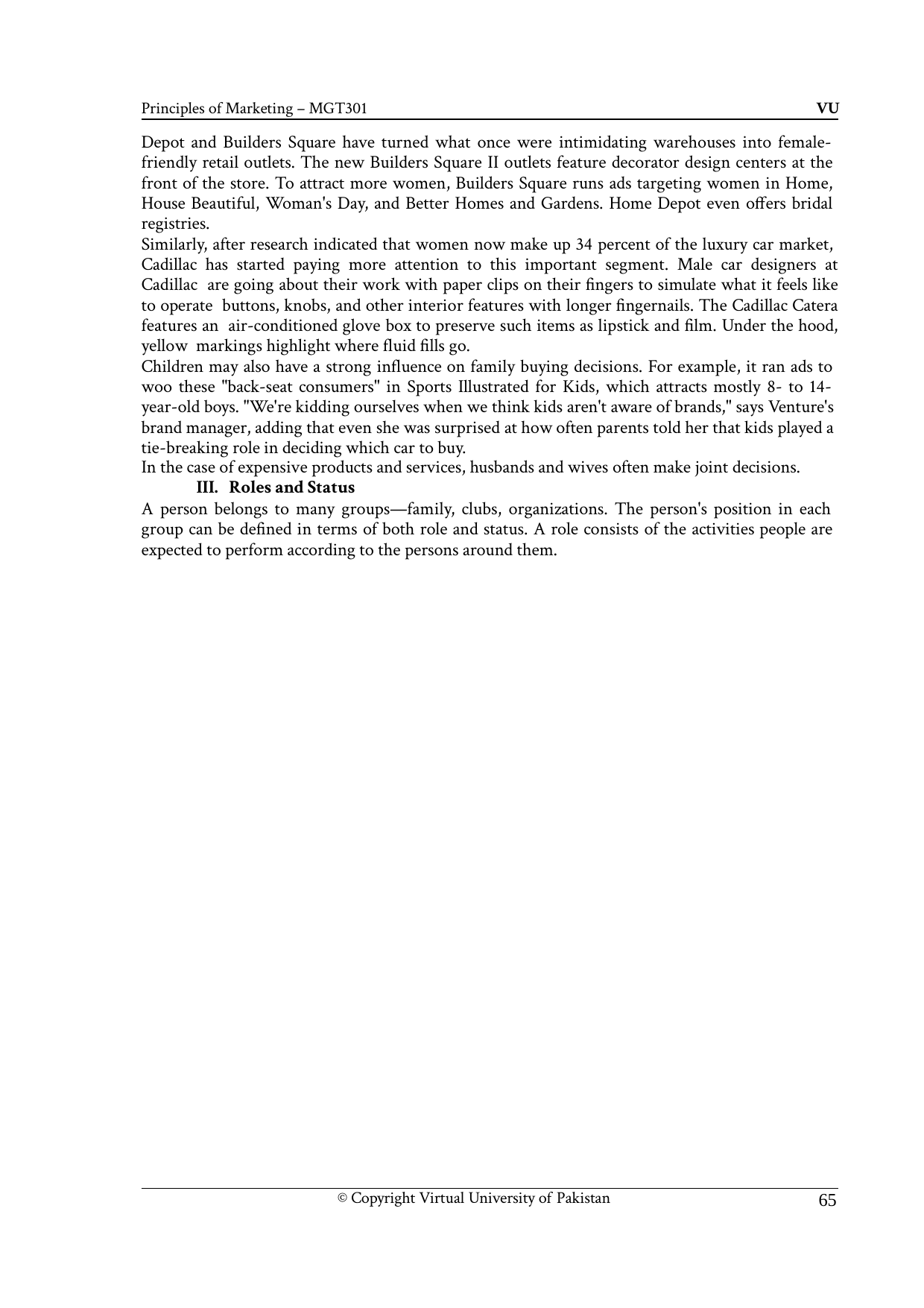

Principles of Marketing – MGT301	VU
Depot and Builders Square have turned what once were intimidating warehouses into female-  friendly retail outlets. The new Builders Square II outlets feature decorator design centers at the  front of the store. To attract more women, Builders Square runs ads targeting women in Home,  House Beautiful, Woman's Day, and Better Homes and Gardens. Home Depot even offers bridal  registries.
Similarly, after research indicated that women now make up 34 percent of the luxury car market,  Cadillac has started paying more attention to this important segment. Male car designers at Cadillac  are going about their work with paper clips on their fingers to simulate what it feels like to operate  buttons, knobs, and other interior features with longer fingernails. The Cadillac Catera features an  air-conditioned glove box to preserve such items as lipstick and film. Under the hood, yellow  markings highlight where fluid fills go.
Children may also have a strong influence on family buying decisions. For example, it ran ads to  woo these "back-seat consumers" in Sports Illustrated for Kids, which attracts mostly 8- to 14-  year-old boys. "We're kidding ourselves when we think kids aren't aware of brands," says Venture's  brand manager, adding that even she was surprised at how often parents told her that kids played a  tie-breaking role in deciding which car to buy.
In the case of expensive products and services, husbands and wives often make joint decisions.
III.   Roles and Status
A person belongs to many groups—family, clubs, organizations. The person's position in each  group can be defined in terms of both role and status. A role consists of the activities people are  expected to perform according to the persons around them.

© Copyright Virtual University of Pakistan
65